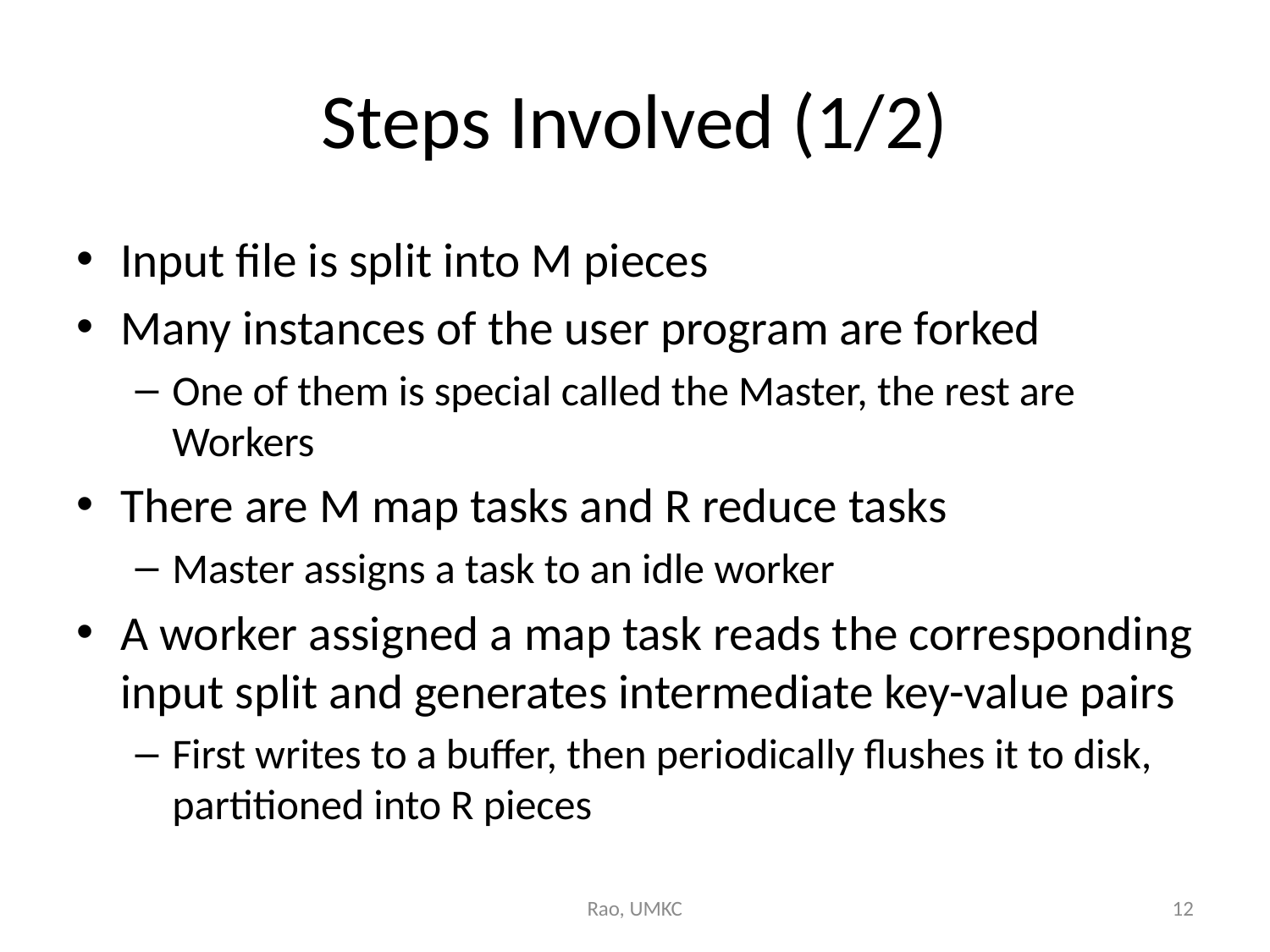

# Steps Involved (1/2)
Input file is split into M pieces
Many instances of the user program are forked
One of them is special called the Master, the rest are Workers
There are M map tasks and R reduce tasks
Master assigns a task to an idle worker
A worker assigned a map task reads the corresponding input split and generates intermediate key-value pairs
First writes to a buffer, then periodically flushes it to disk, partitioned into R pieces
Rao, UMKC
12